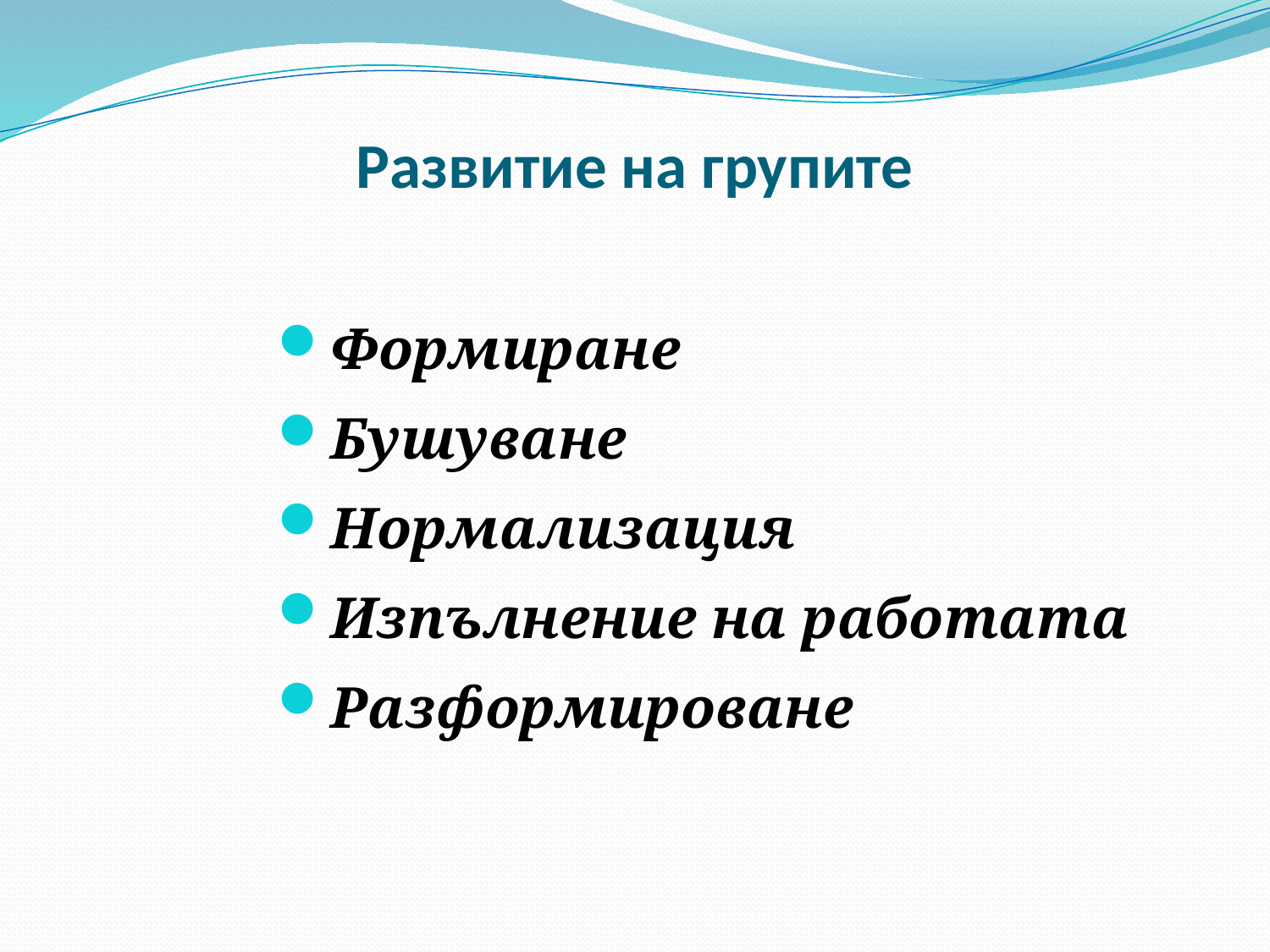

# Развитие на групите
Формиране
Бушуване
Нормализация
Изпълнение на работата
Разформироване